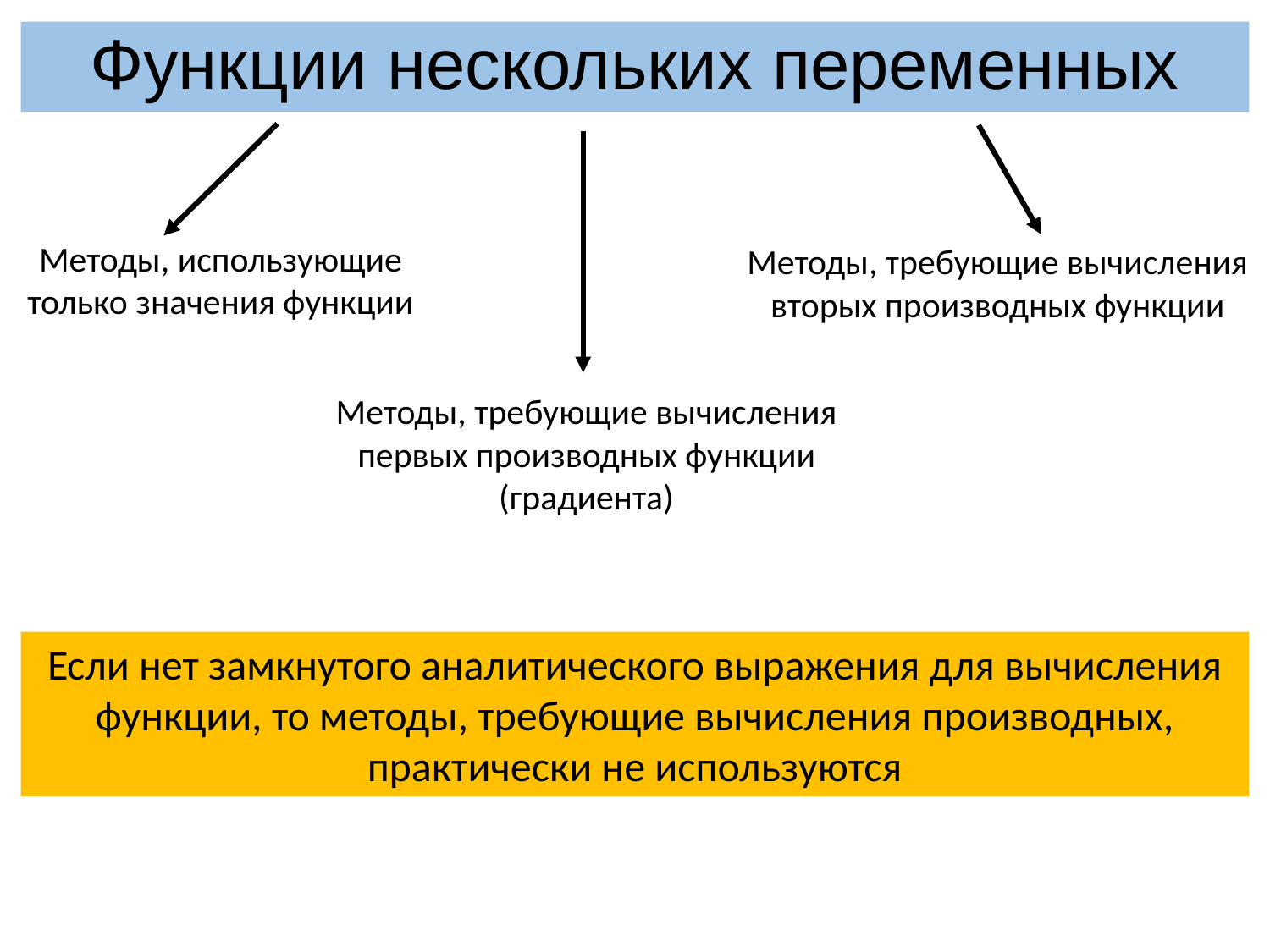

# Функции нескольких переменных
Методы, использующие только значения функции
Методы, требующие вычисления вторых производных функции
Методы, требующие вычисления первых производных функции (градиента)
Если нет замкнутого аналитического выражения для вычисления функции, то методы, требующие вычисления производных, практически не используются